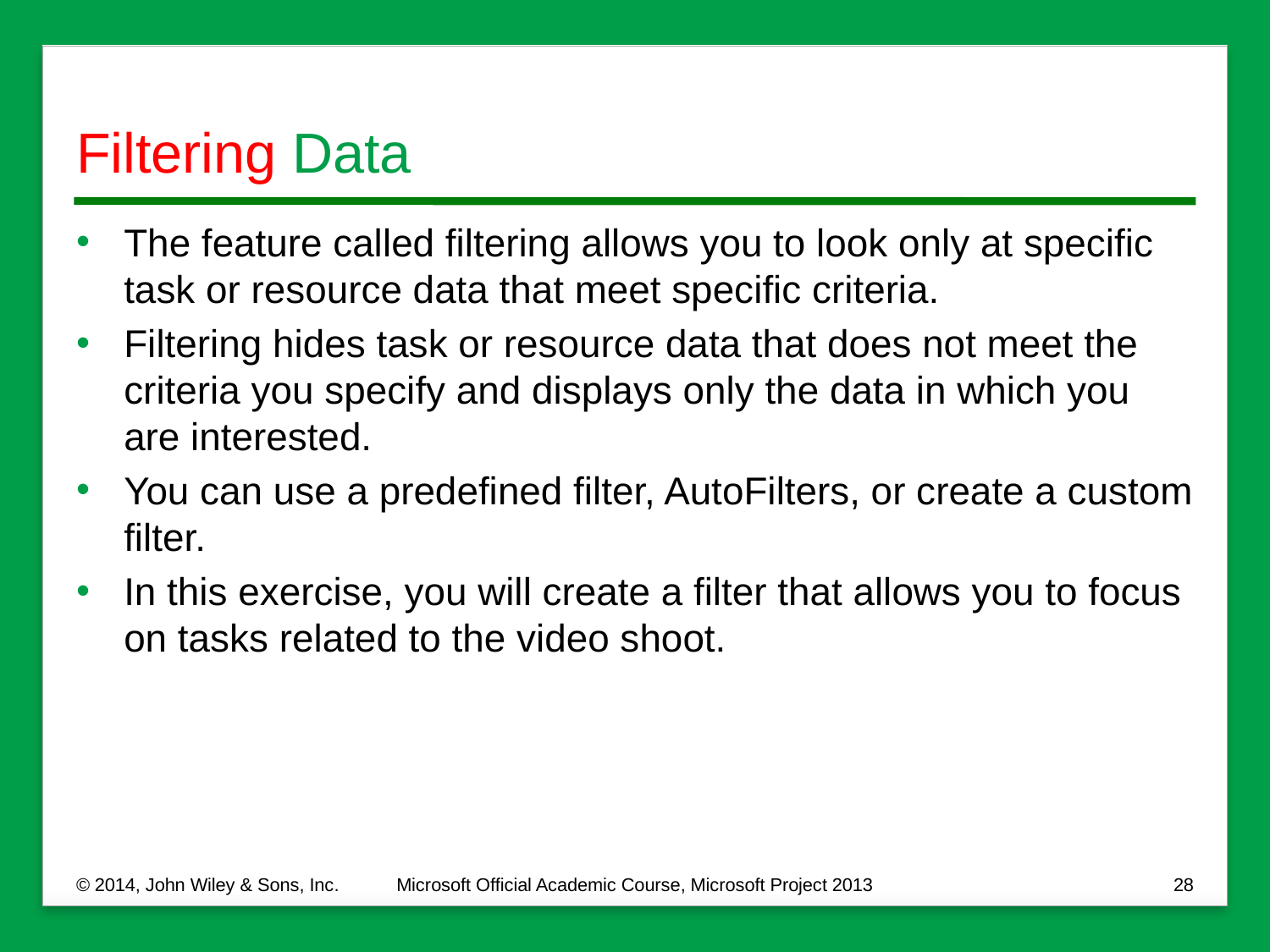

# Filtering Data
The feature called filtering allows you to look only at specific task or resource data that meet specific criteria.
Filtering hides task or resource data that does not meet the criteria you specify and displays only the data in which you are interested.
You can use a predefined filter, AutoFilters, or create a custom filter.
In this exercise, you will create a filter that allows you to focus on tasks related to the video shoot.
© 2014, John Wiley & Sons, Inc.
Microsoft Official Academic Course, Microsoft Project 2013
28